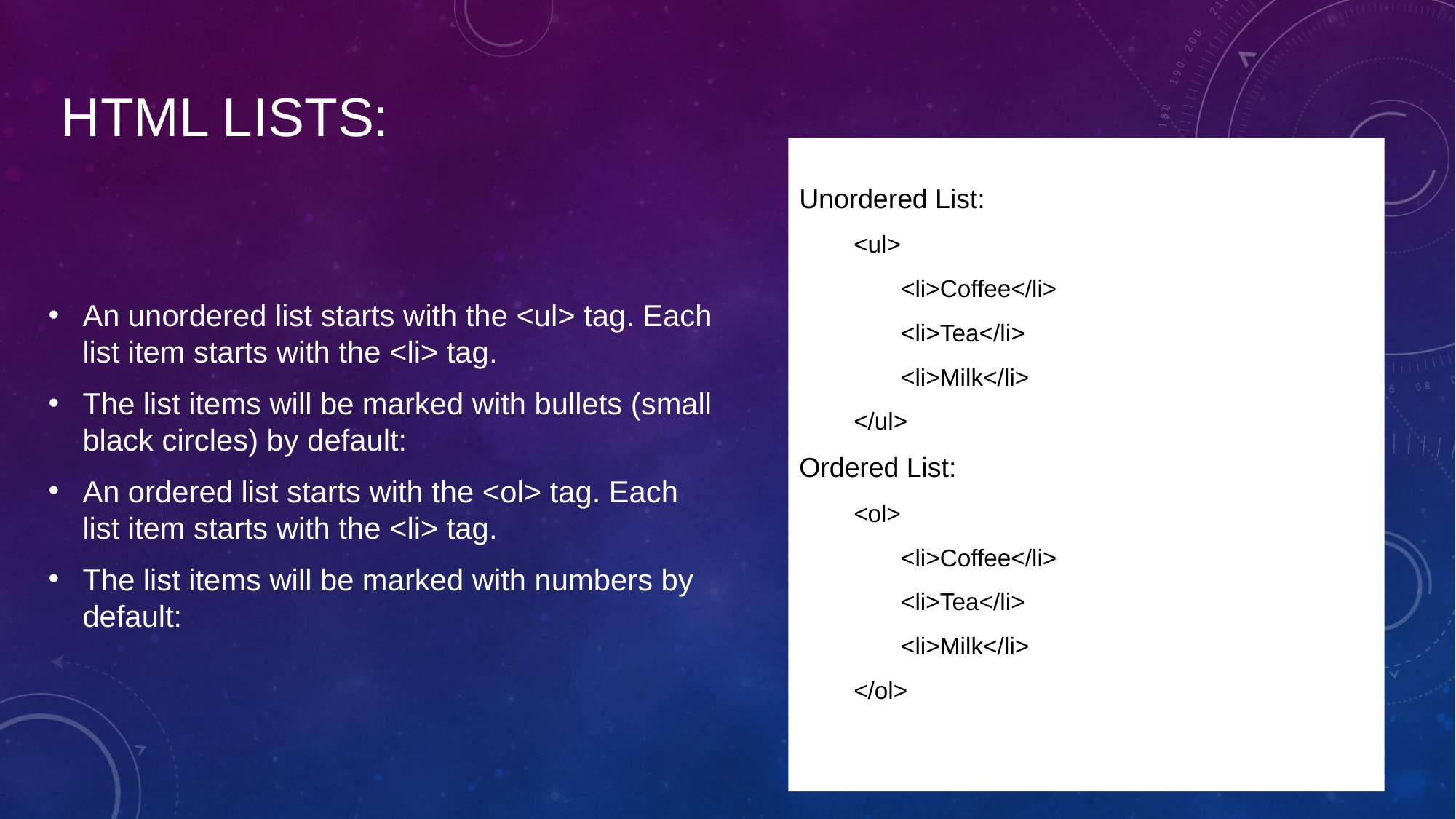

# HTML LISTS:
Unordered List:
<ul>
       <li>Coffee</li>
       <li>Tea</li>
       <li>Milk</li>
</ul>
Ordered List:
<ol>
       <li>Coffee</li>
       <li>Tea</li>
       <li>Milk</li>
</ol>

An unordered list starts with the <ul> tag. Each list item starts with the <li> tag.
The list items will be marked with bullets (small black circles) by default:
An ordered list starts with the <ol> tag. Each list item starts with the <li> tag.
The list items will be marked with numbers by default: